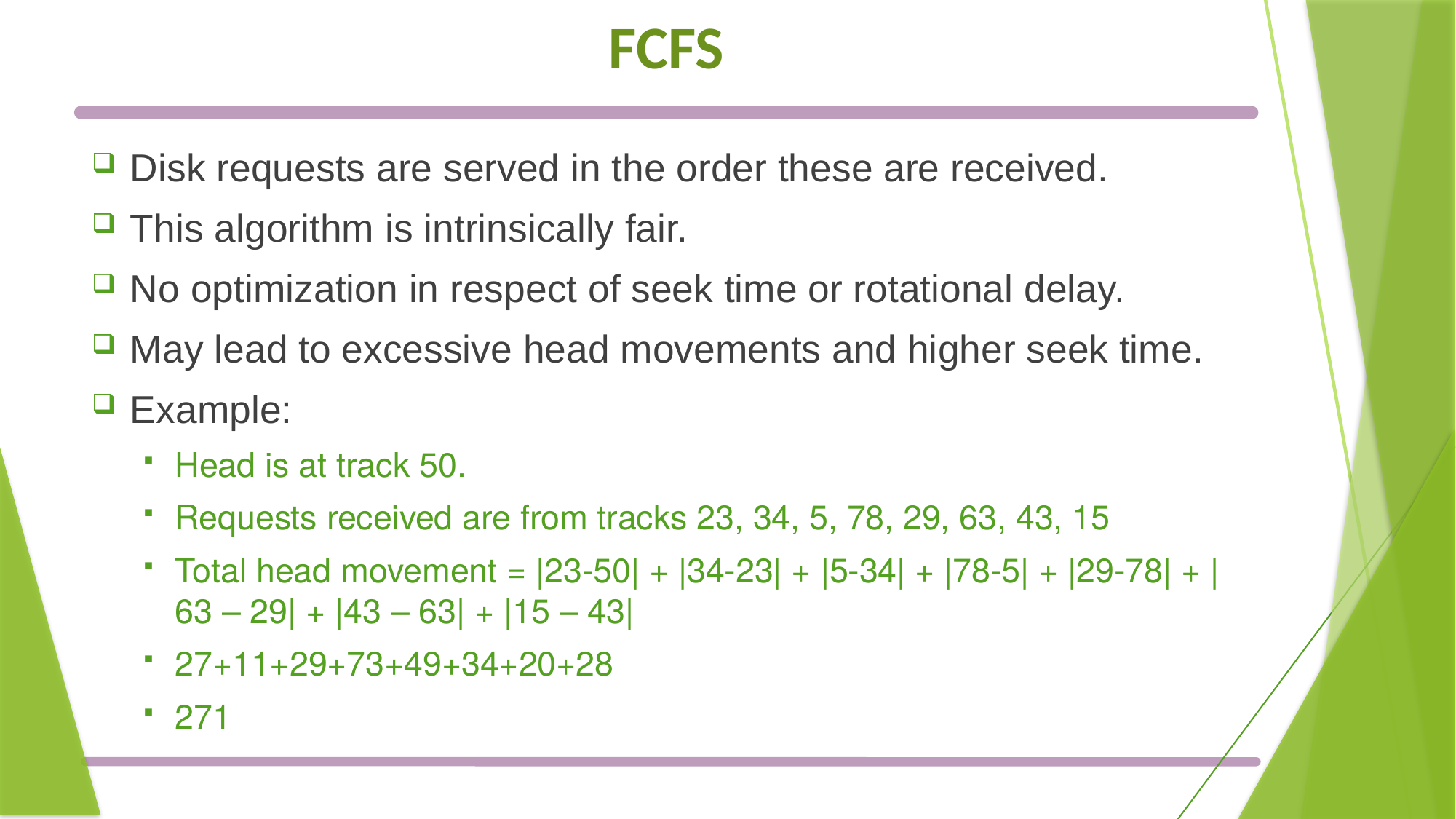

# FCFS
Disk requests are served in the order these are received.
This algorithm is intrinsically fair.
No optimization in respect of seek time or rotational delay.
May lead to excessive head movements and higher seek time.
Example:
Head is at track 50.
Requests received are from tracks 23, 34, 5, 78, 29, 63, 43, 15
Total head movement = |23-50| + |34-23| + |5-34| + |78-5| + |29-78| + |63 – 29| + |43 – 63| + |15 – 43|
27+11+29+73+49+34+20+28
271